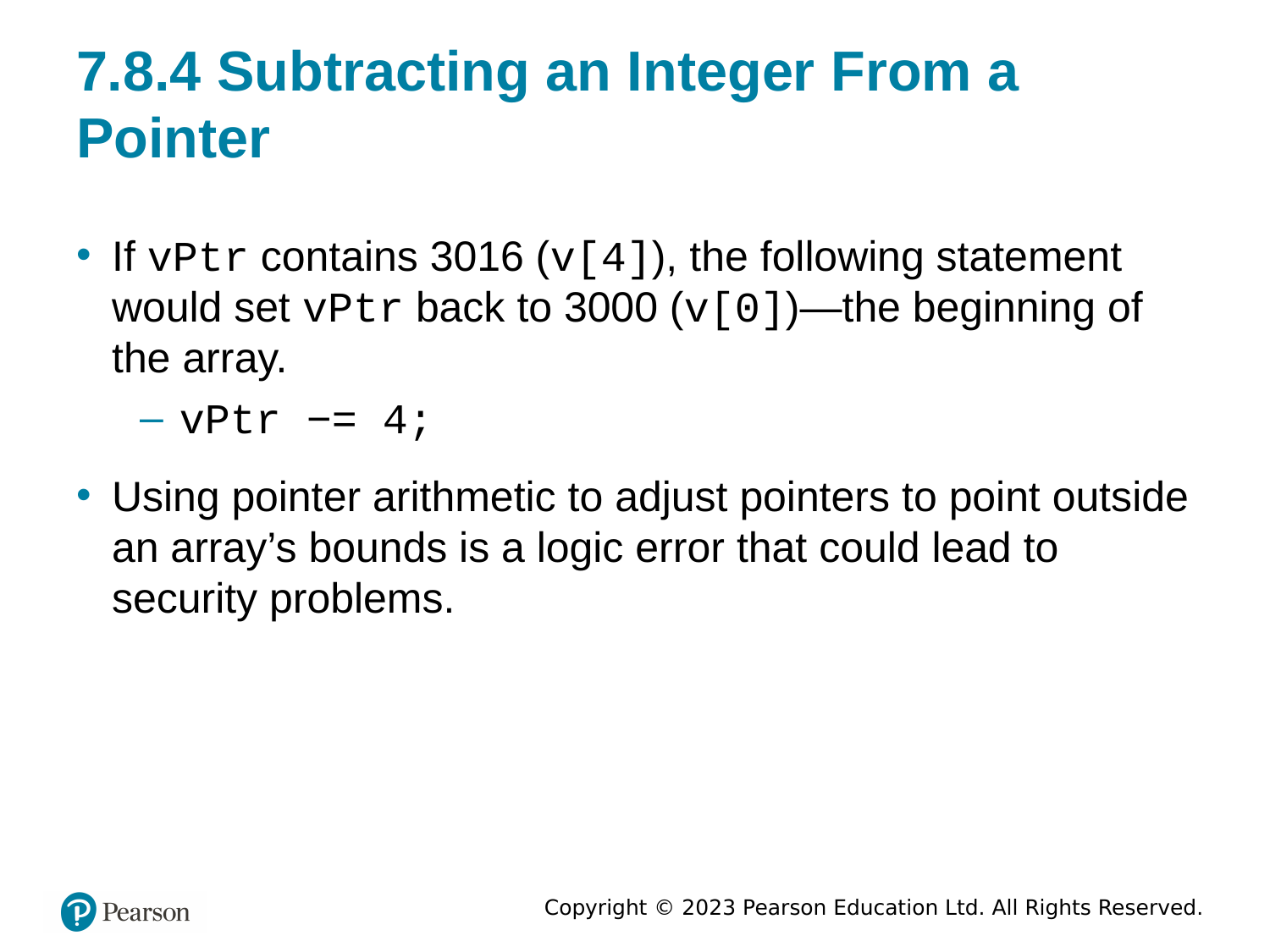

# 7.8.4 Subtracting an Integer From a Pointer
If vPtr contains 3016 (v[4]), the following statement would set vPtr back to 3000 (v[0])—the beginning of the array.
vPtr −= 4;
Using pointer arithmetic to adjust pointers to point outside an array’s bounds is a logic error that could lead to security problems.